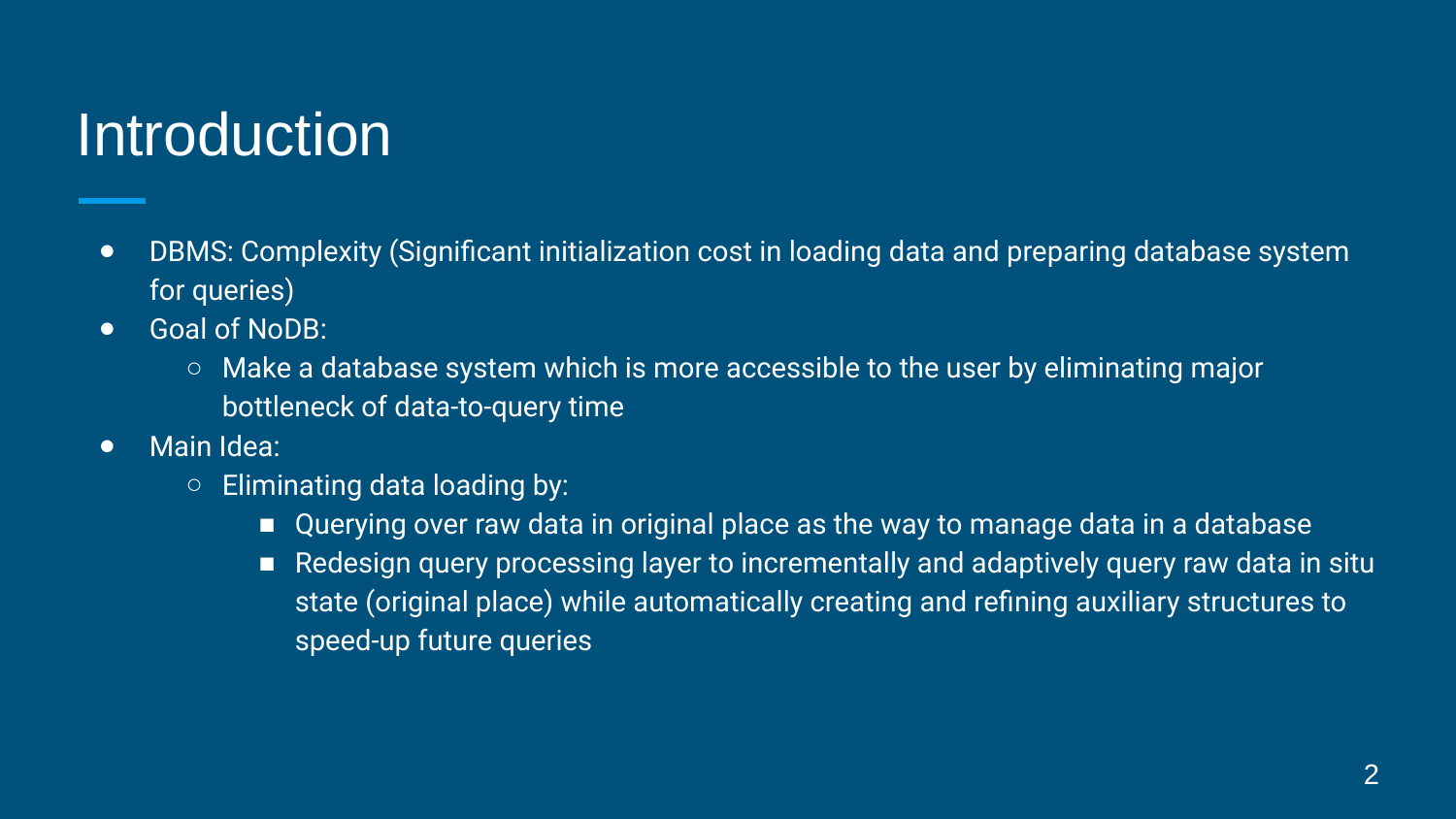

# Introduction
DBMS: Complexity (Significant initialization cost in loading data and preparing database system for queries)
Goal of NoDB:
Make a database system which is more accessible to the user by eliminating major bottleneck of data-to-query time
Main Idea:
Eliminating data loading by:
Querying over raw data in original place as the way to manage data in a database
Redesign query processing layer to incrementally and adaptively query raw data in situ state (original place) while automatically creating and refining auxiliary structures to speed-up future queries
2